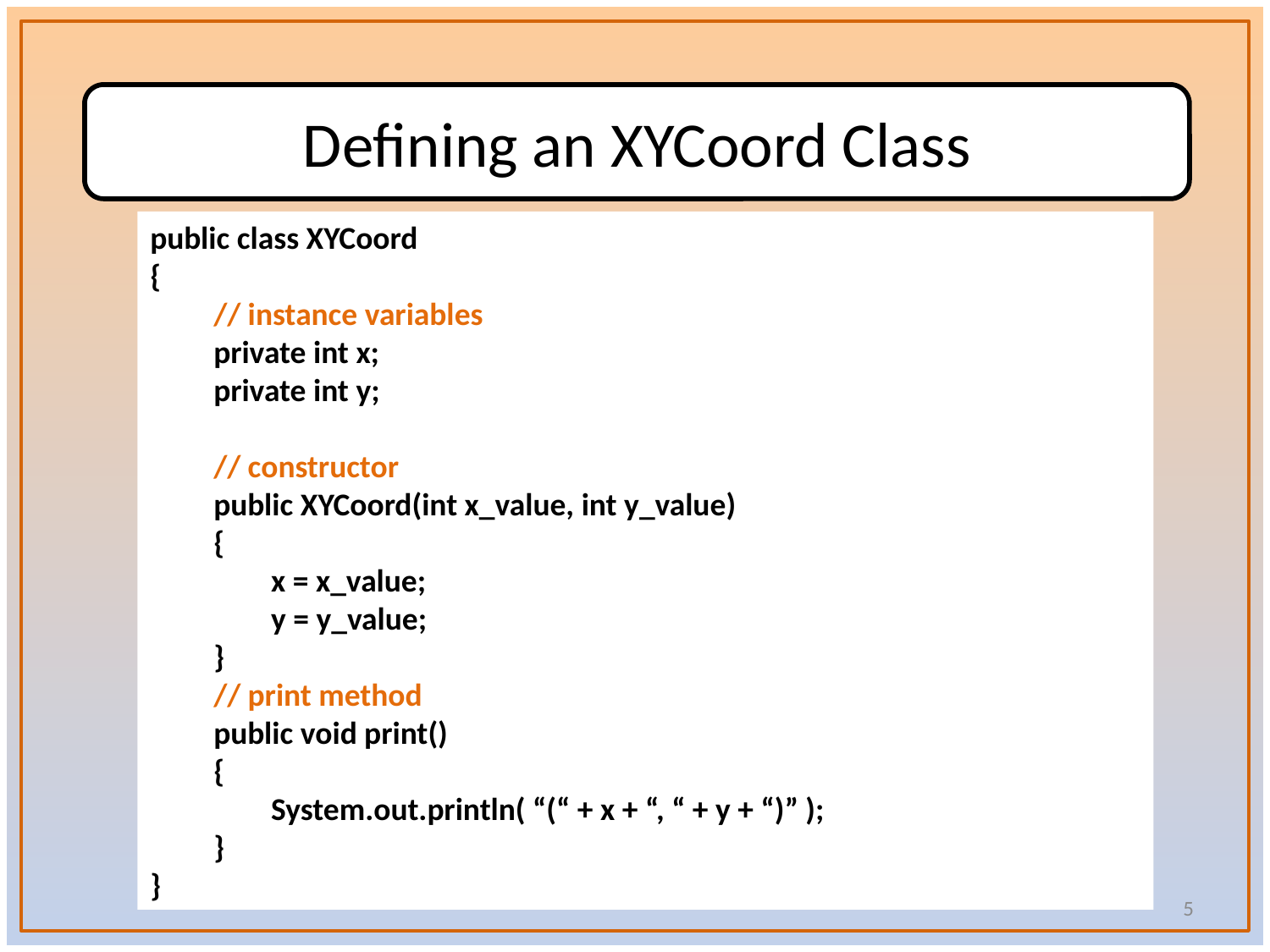

Defining an XYCoord Class

public class XYCoord
{
	// instance variables
	private int x;
	private int y;

	// constructor
	public XYCoord(int x_value, int y_value)
	{
	        x = x_value;
	        y = y_value;
	}
 	// print method
	public void print()
	{
	        System.out.println( “(“ + x + “, “ + y + “)” );
	}
}

5